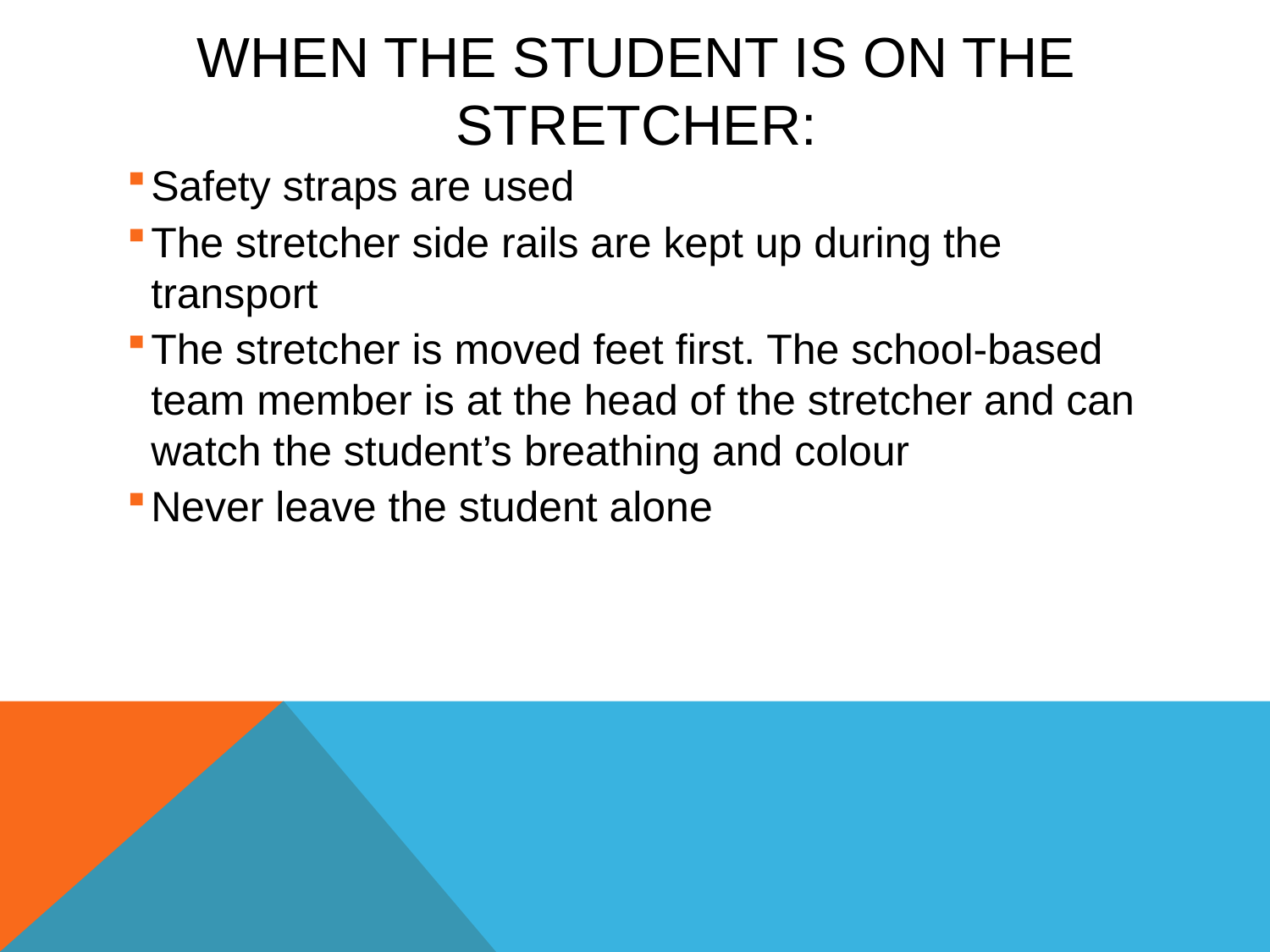

# When the student is on the stretcher:
Safety straps are used
The stretcher side rails are kept up during the transport
The stretcher is moved feet first. The school-based team member is at the head of the stretcher and can watch the student’s breathing and colour
Never leave the student alone